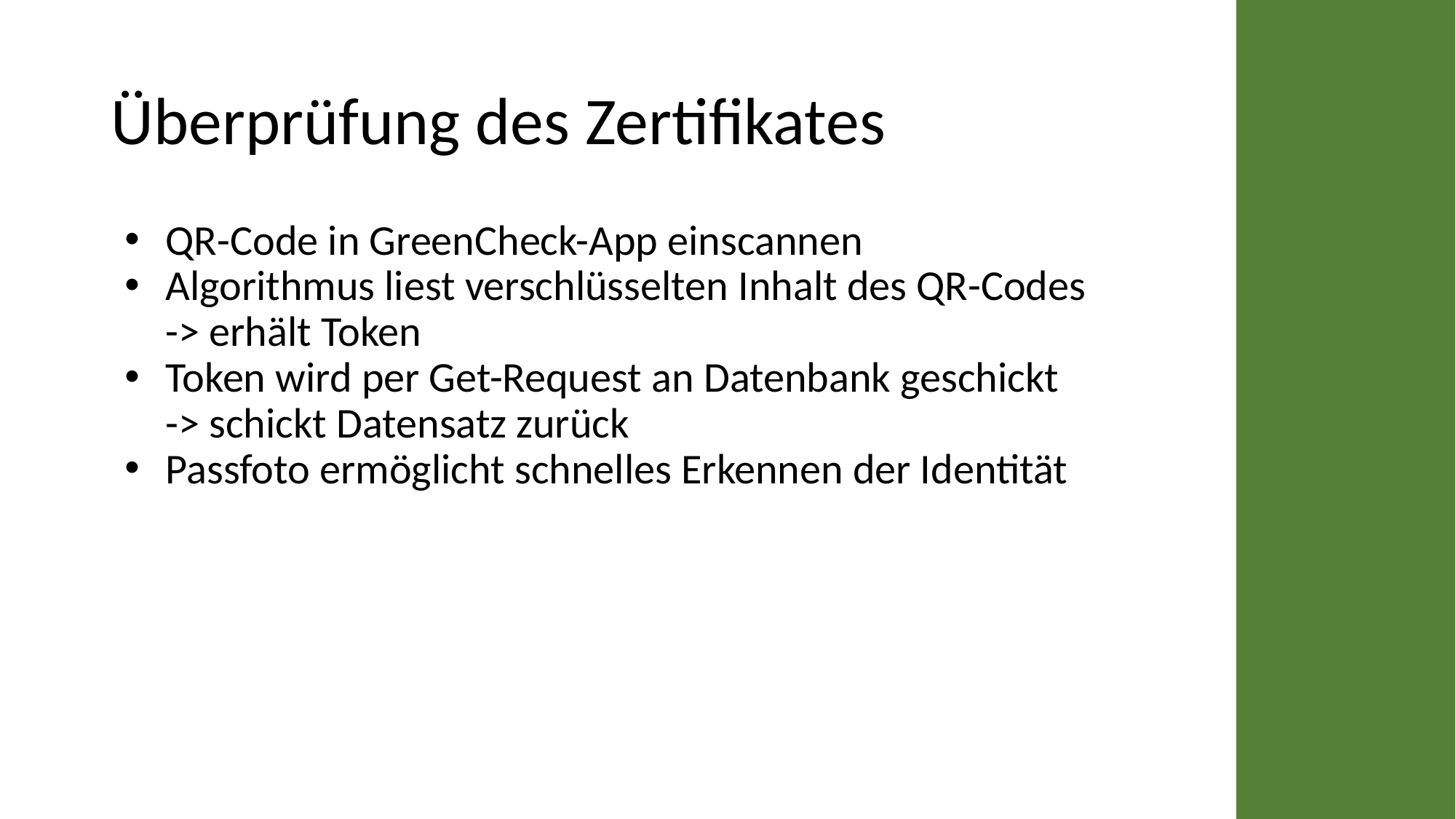

# Überprüfung des Zertifikates
QR-Code in GreenCheck-App einscannen
Algorithmus liest verschlüsselten Inhalt des QR-Codes
-> erhält Token
Token wird per Get-Request an Datenbank geschickt
-> schickt Datensatz zurück
Passfoto ermöglicht schnelles Erkennen der Identität